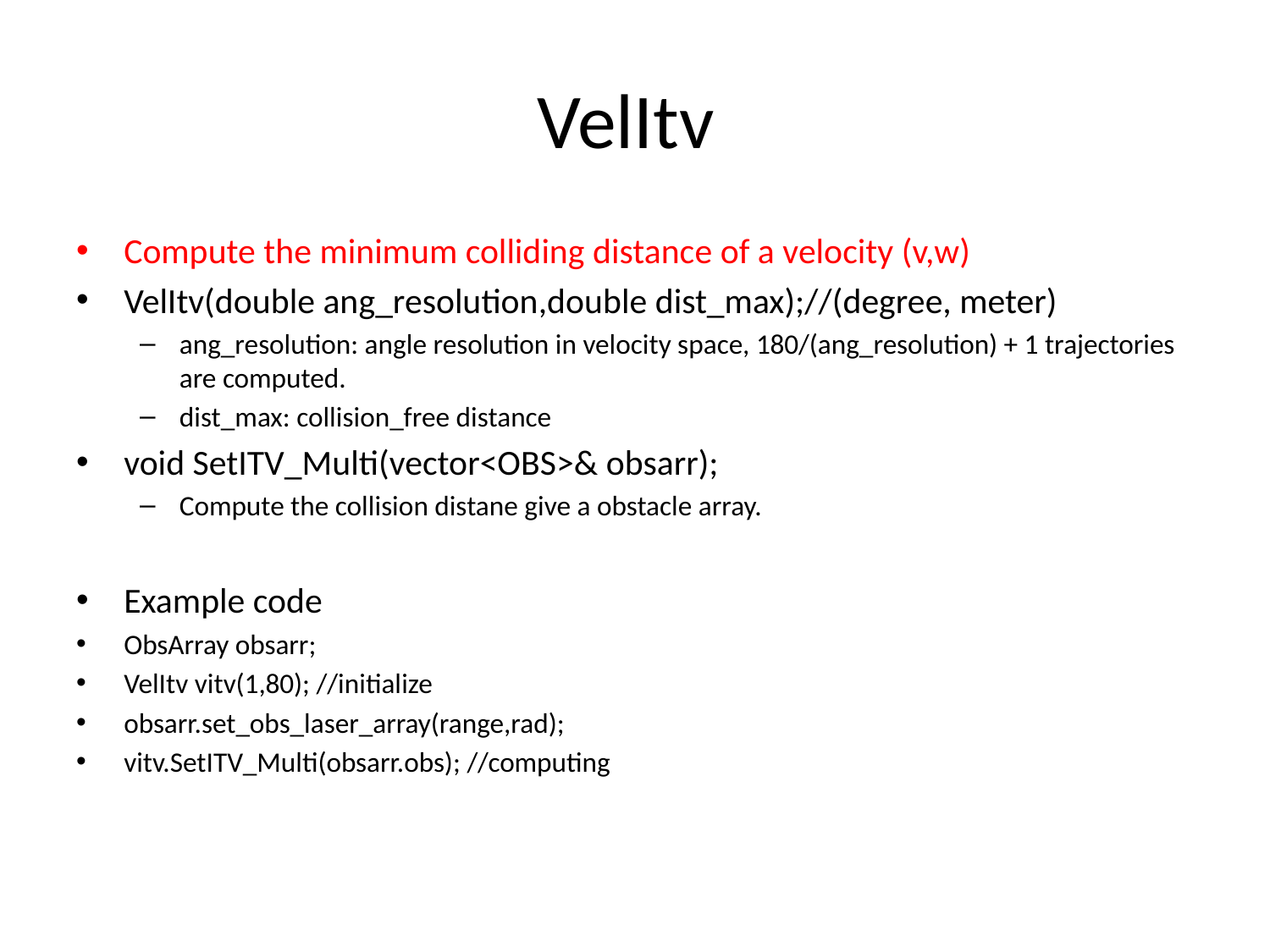

# VelItv
Compute the minimum colliding distance of a velocity (v,w)
VelItv(double ang_resolution,double dist_max);//(degree, meter)
ang_resolution: angle resolution in velocity space, 180/(ang_resolution) + 1 trajectories are computed.
dist_max: collision_free distance
void SetITV_Multi(vector<OBS>& obsarr);
Compute the collision distane give a obstacle array.

Example code
ObsArray obsarr;
VelItv vitv(1,80); //initialize
obsarr.set_obs_laser_array(range,rad);
vitv.SetITV_Multi(obsarr.obs); //computing